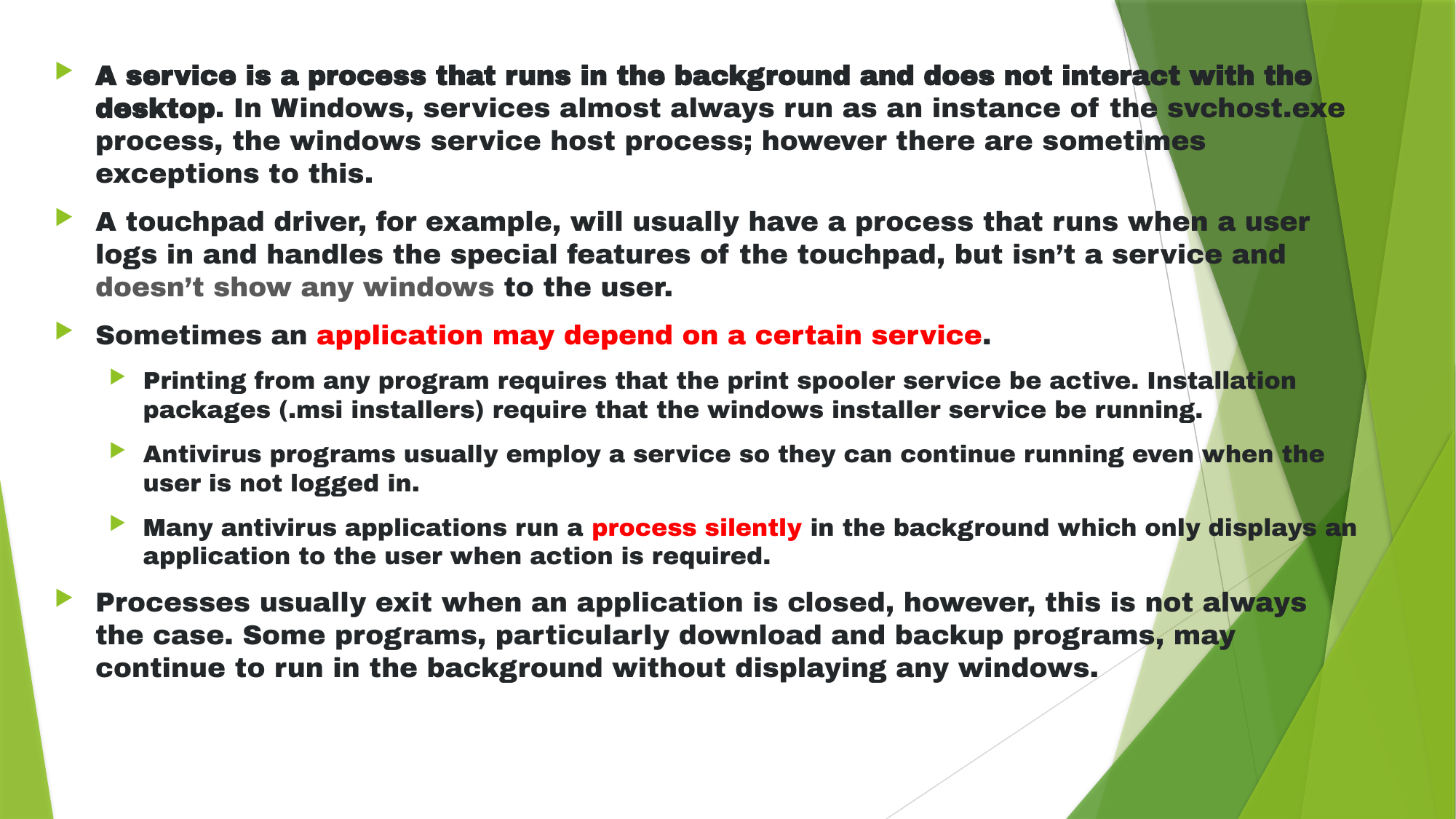

A service is a process that runs in the background and does not interact with the desktop. In Windows, services almost always run as an instance of the svchost.exe process, the windows service host process; however there are sometimes exceptions to this.
A touchpad driver, for example, will usually have a process that runs when a user logs in and handles the special features of the touchpad, but isn’t a service and doesn’t show any windows to the user.
Sometimes an application may depend on a certain service.
Printing from any program requires that the print spooler service be active. Installation packages (.msi installers) require that the windows installer service be running.
Antivirus programs usually employ a service so they can continue running even when the user is not logged in.
Many antivirus applications run a process silently in the background which only displays an application to the user when action is required.
Processes usually exit when an application is closed, however, this is not always the case. Some programs, particularly download and backup programs, may continue to run in the background without displaying any windows.